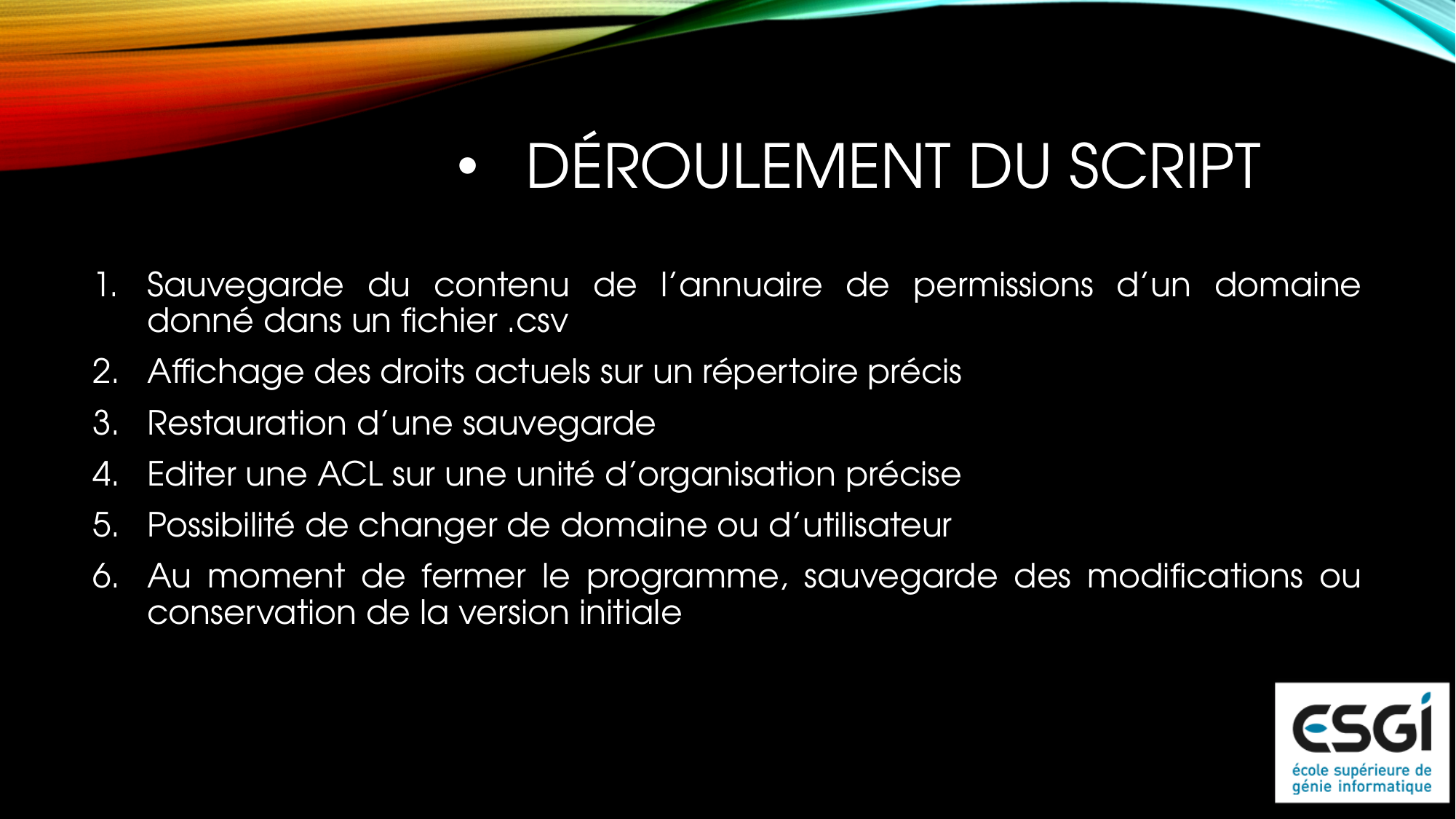

# Déroulement du script
Sauvegarde du contenu de l’annuaire de permissions d’un domaine donné dans un fichier .csv
Affichage des droits actuels sur un répertoire précis
Restauration d’une sauvegarde
Editer une ACL sur une unité d’organisation précise
Possibilité de changer de domaine ou d’utilisateur
Au moment de fermer le programme, sauvegarde des modifications ou conservation de la version initiale